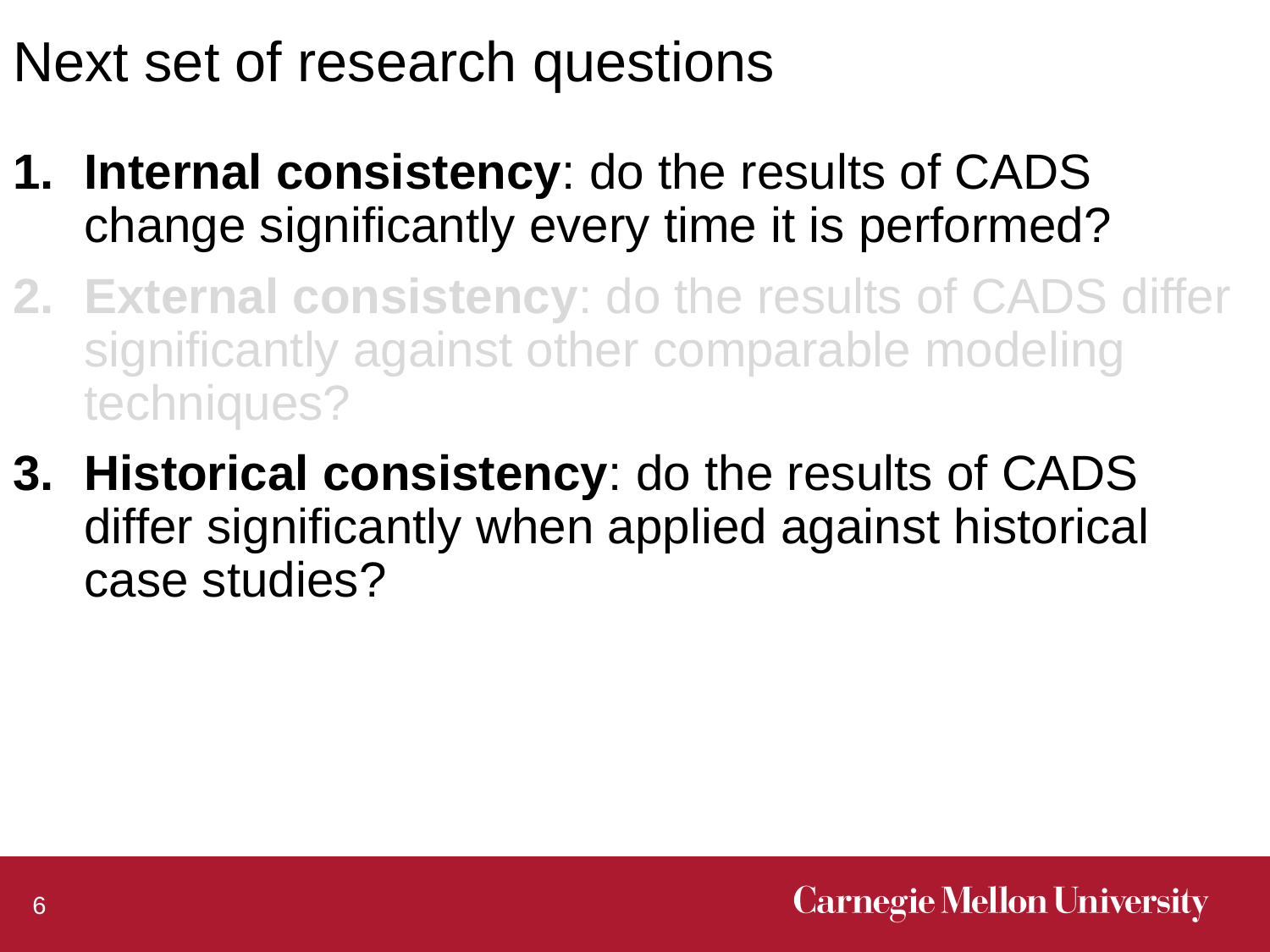

# Next set of research questions
Internal consistency: do the results of CADS change significantly every time it is performed?
External consistency: do the results of CADS differ significantly against other comparable modeling techniques?
Historical consistency: do the results of CADS differ significantly when applied against historical case studies?

6